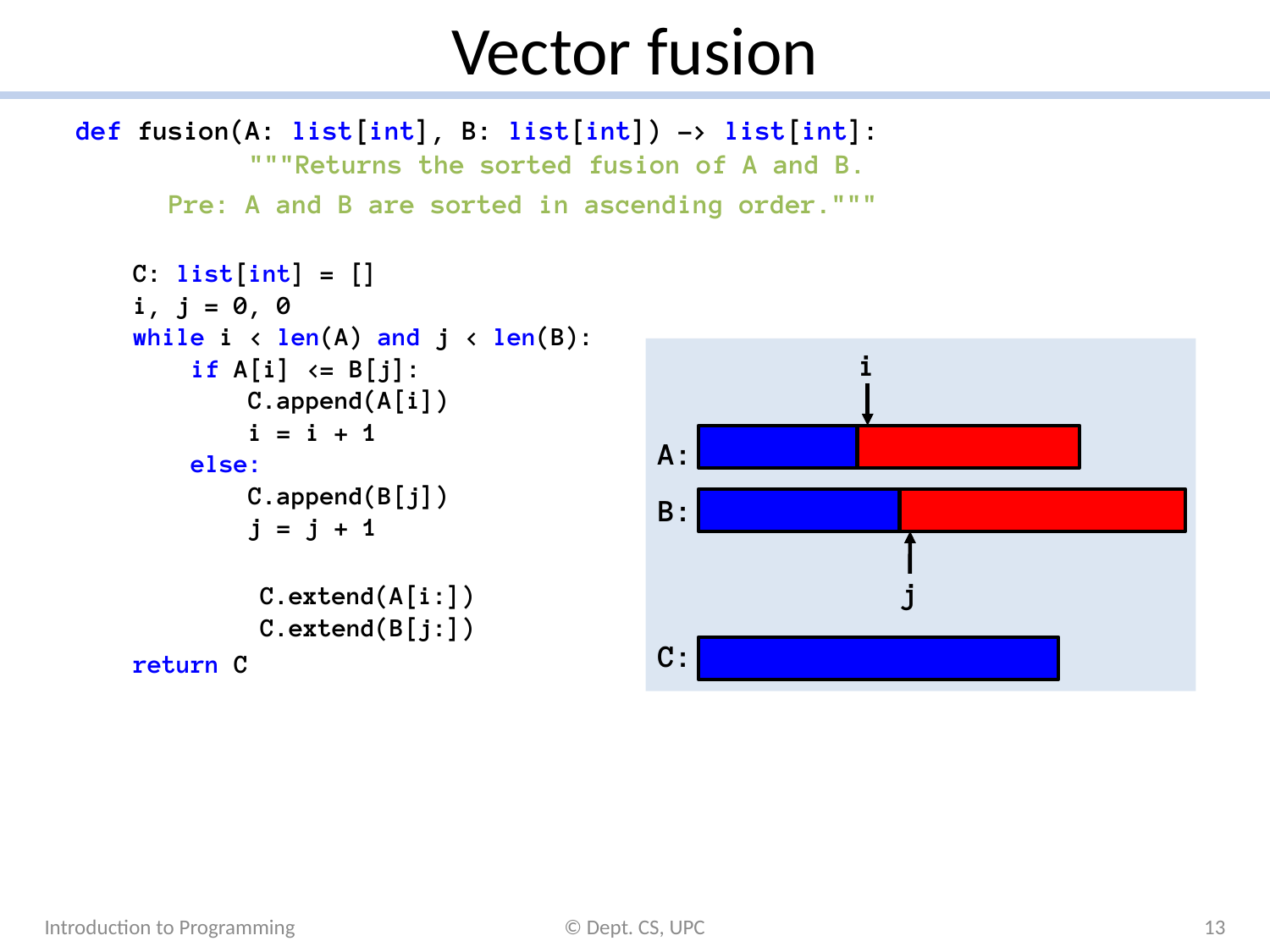

# Vector fusion
def fusion(A: list[int], B: list[int]) -> list[int]:
	   """Returns the sorted fusion of A and B.
      Pre: A and B are sorted in ascending order."""
    C: list[int] = []
    i, j = 0, 0
    while i < len(A) and j < len(B):
        if A[i] <= B[j]:
            C.append(A[i])
            i = i + 1
        else:
            C.append(B[j])
            j = j + 1
	    C.extend(A[i:])
	    C.extend(B[j:])
    return C

i

A:
B:

j
C:

Introduction to Programming
© Dept. CS, UPC
13